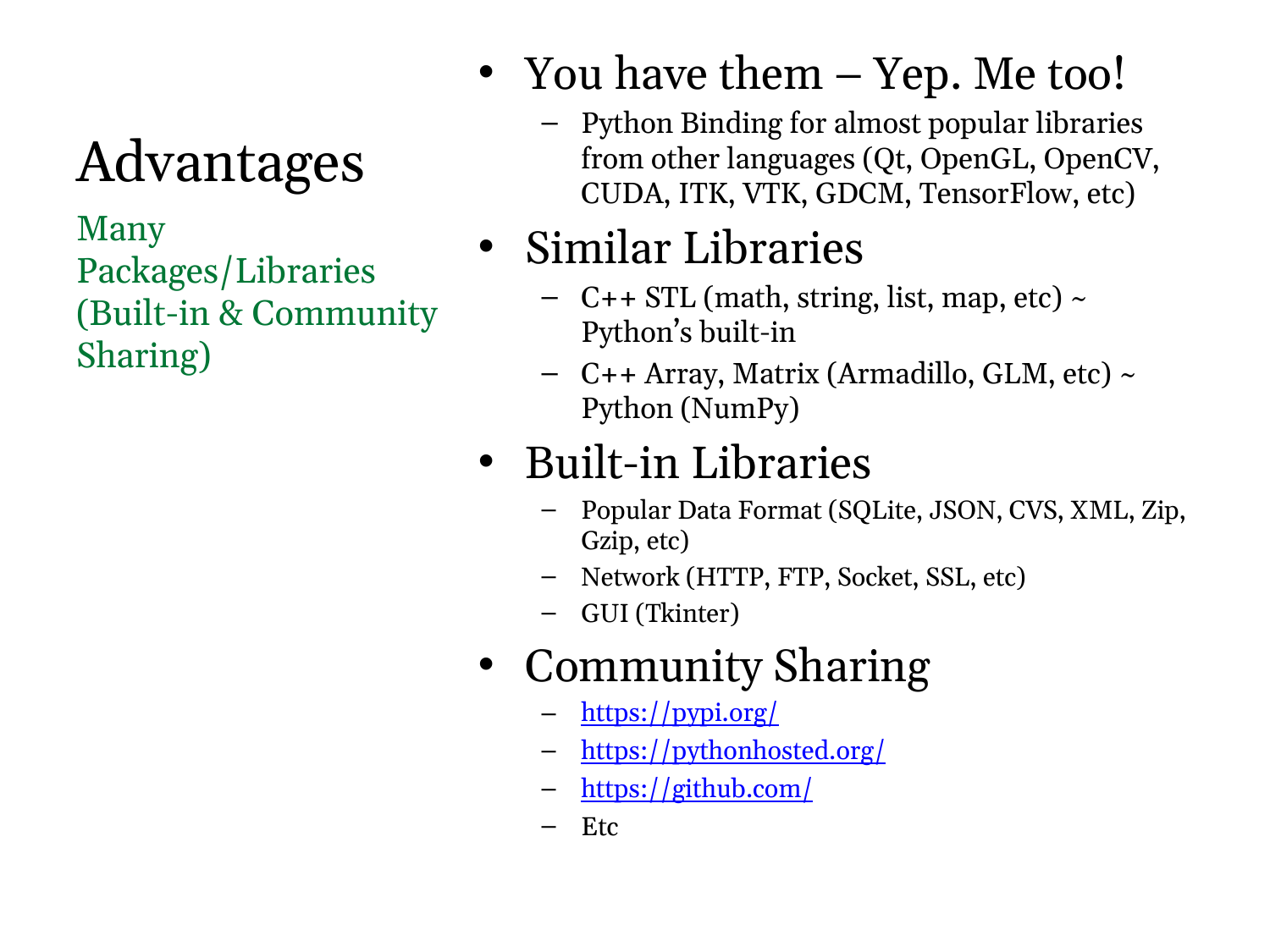

# Advantages
You have them – Yep. Me too!
Python Binding for almost popular libraries from other languages (Qt, OpenGL, OpenCV, CUDA, ITK, VTK, GDCM, TensorFlow, etc)
Similar Libraries
C++ STL (math, string, list, map, etc) ~ Python’s built-in
C++ Array, Matrix (Armadillo, GLM, etc) ~ Python (NumPy)
Built-in Libraries
Popular Data Format (SQLite, JSON, CVS, XML, Zip, Gzip, etc)
Network (HTTP, FTP, Socket, SSL, etc)
GUI (Tkinter)
Community Sharing
https://pypi.org/
https://pythonhosted.org/
https://github.com/
Etc

Many Packages/Libraries (Built-in & Community Sharing)